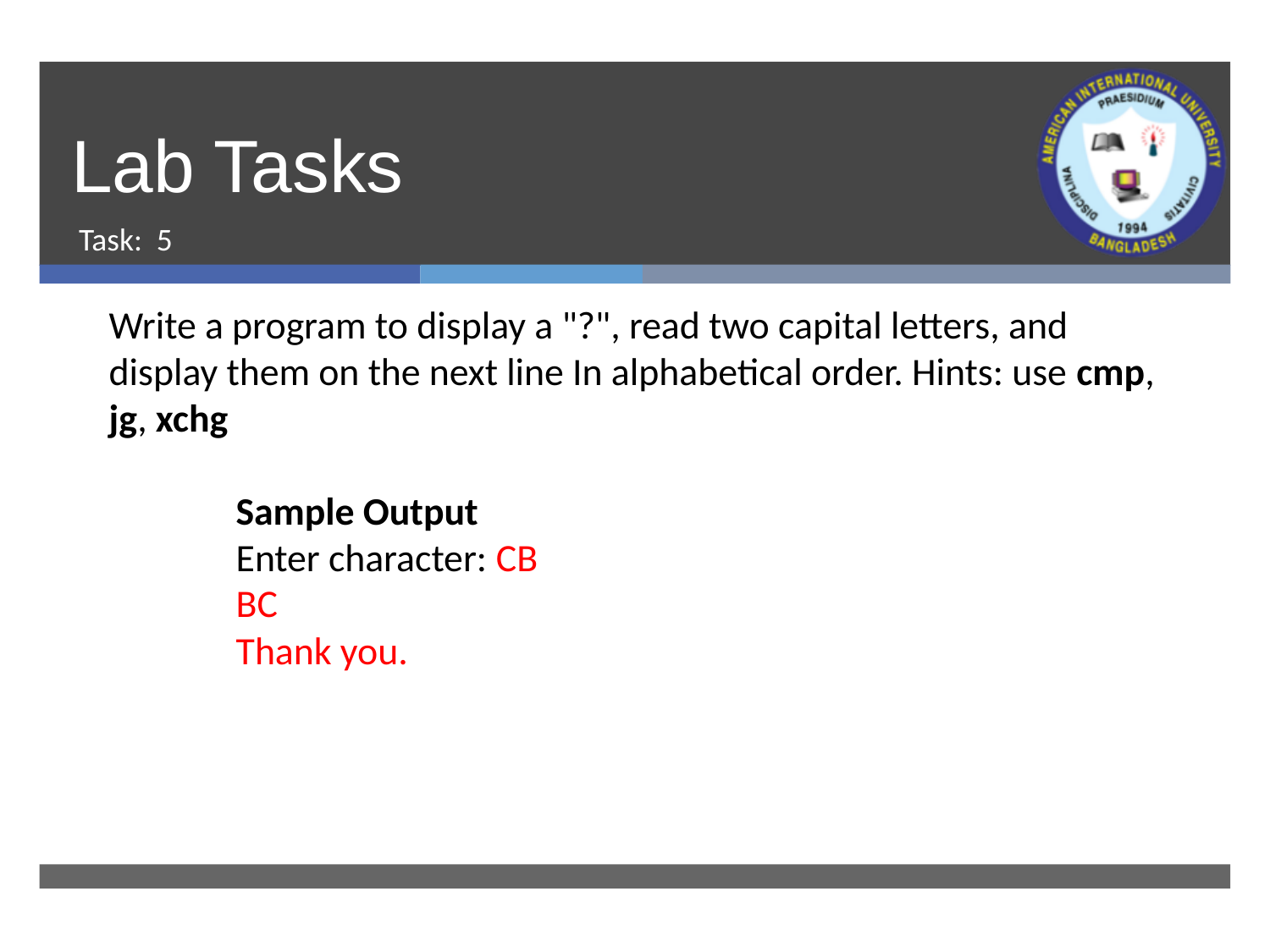

# Lab Tasks
Task:  5
Write a program to display a "?", read two capital letters, and display them on the next line In alphabetical order. Hints: use cmp, jg, xchg

Sample Output
Enter character: CB
BC
Thank you.